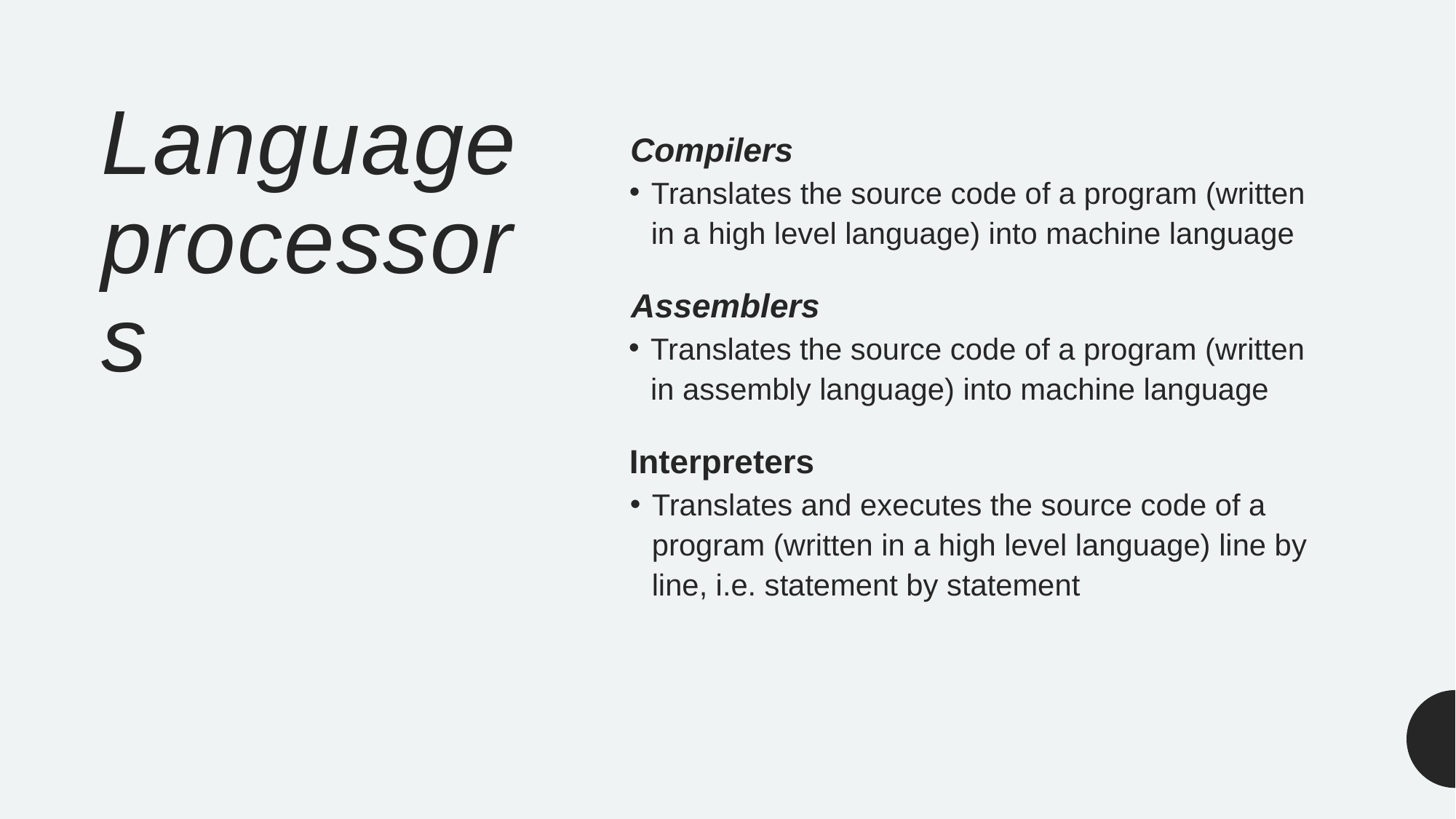

# Language processors
Compilers
Translates the source code of a program (written in a high level language) into machine language
Assemblers
Translates the source code of a program (written in assembly language) into machine language
Interpreters
Translates and executes the source code of a program (written in a high level language) line by line, i.e. statement by statement